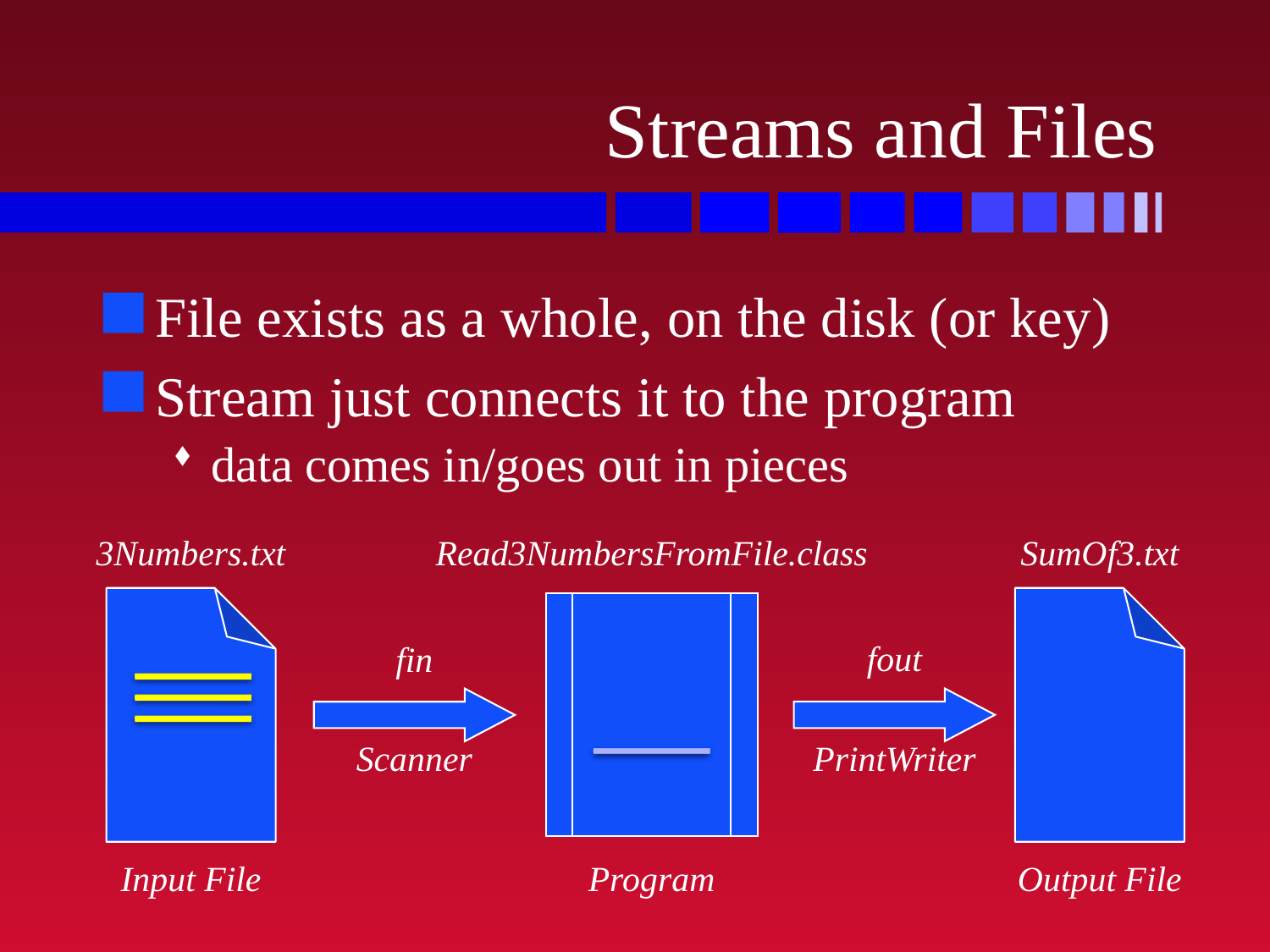

# Streams and Files
File exists as a whole, on the disk (or key)
Stream just connects it to the program
data comes in/goes out in pieces

3Numbers.txt
Input File

Read3NumbersFromFile.class

Program
SumOf3.txt

Output File
fout

PrintWriter
fin

Scanner